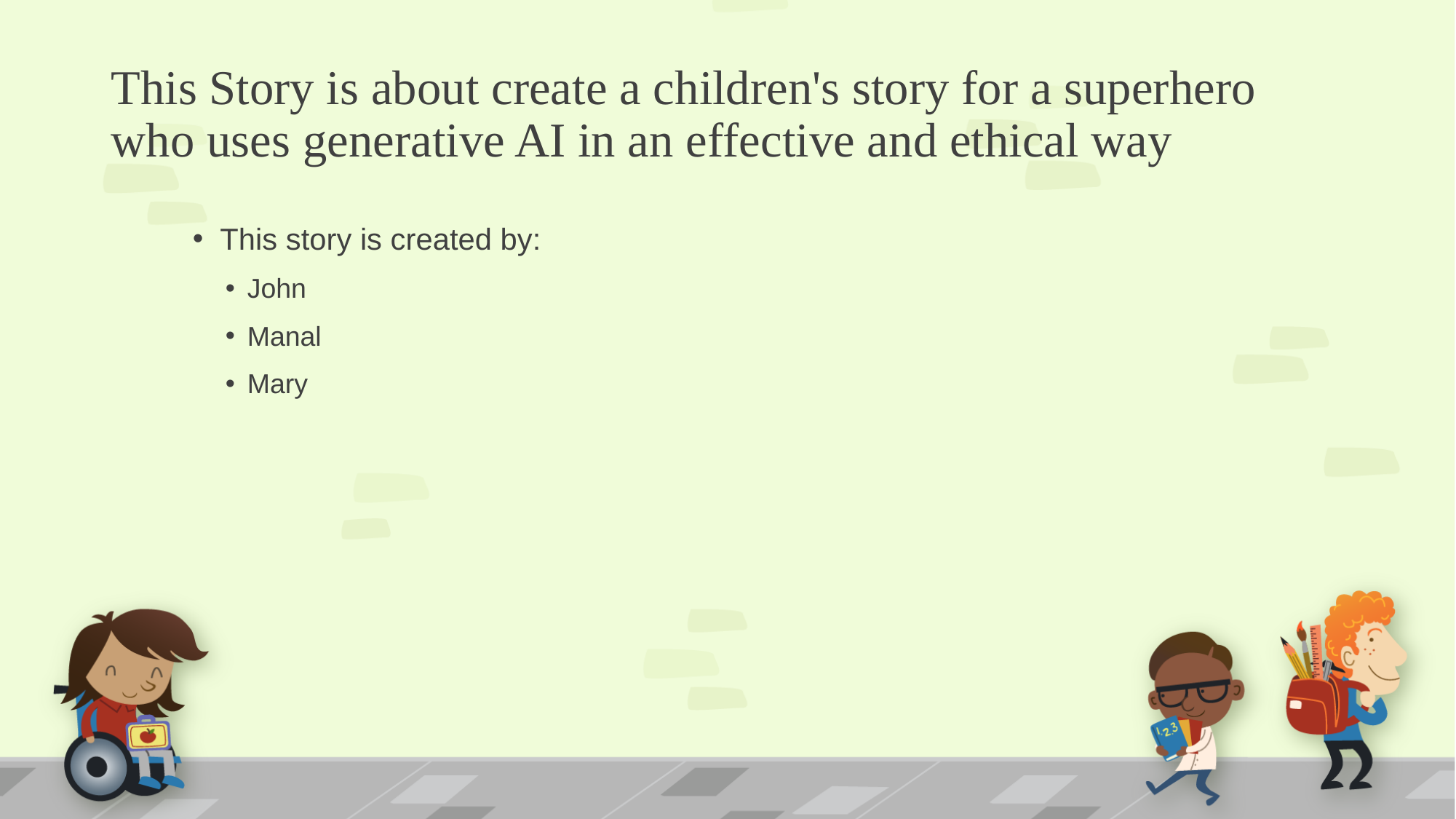

# This Story is about create a children's story for a superhero who uses generative AI in an effective and ethical way
This story is created by:
John
Manal
Mary